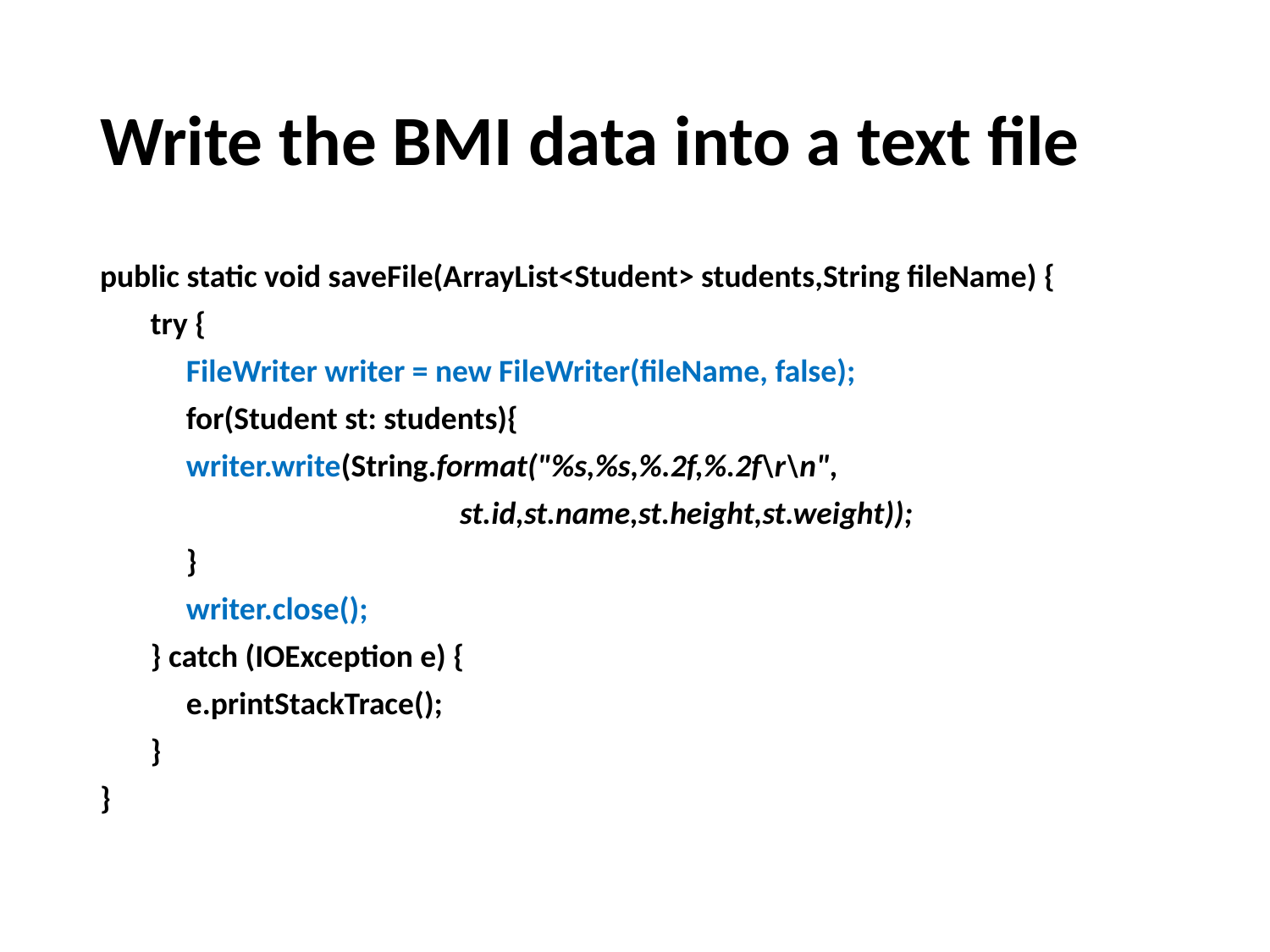

# Write the BMI data into a text file
public static void saveFile(ArrayList<Student> students,String fileName) {
       try {
            FileWriter writer = new FileWriter(fileName, false);
            for(Student st: students){
            writer.write(String.format("%s,%s,%.2f,%.2f\r\n",
                                                  st.id,st.name,st.height,st.weight));
            }
            writer.close();
       } catch (IOException e) {
            e.printStackTrace();
       }
}